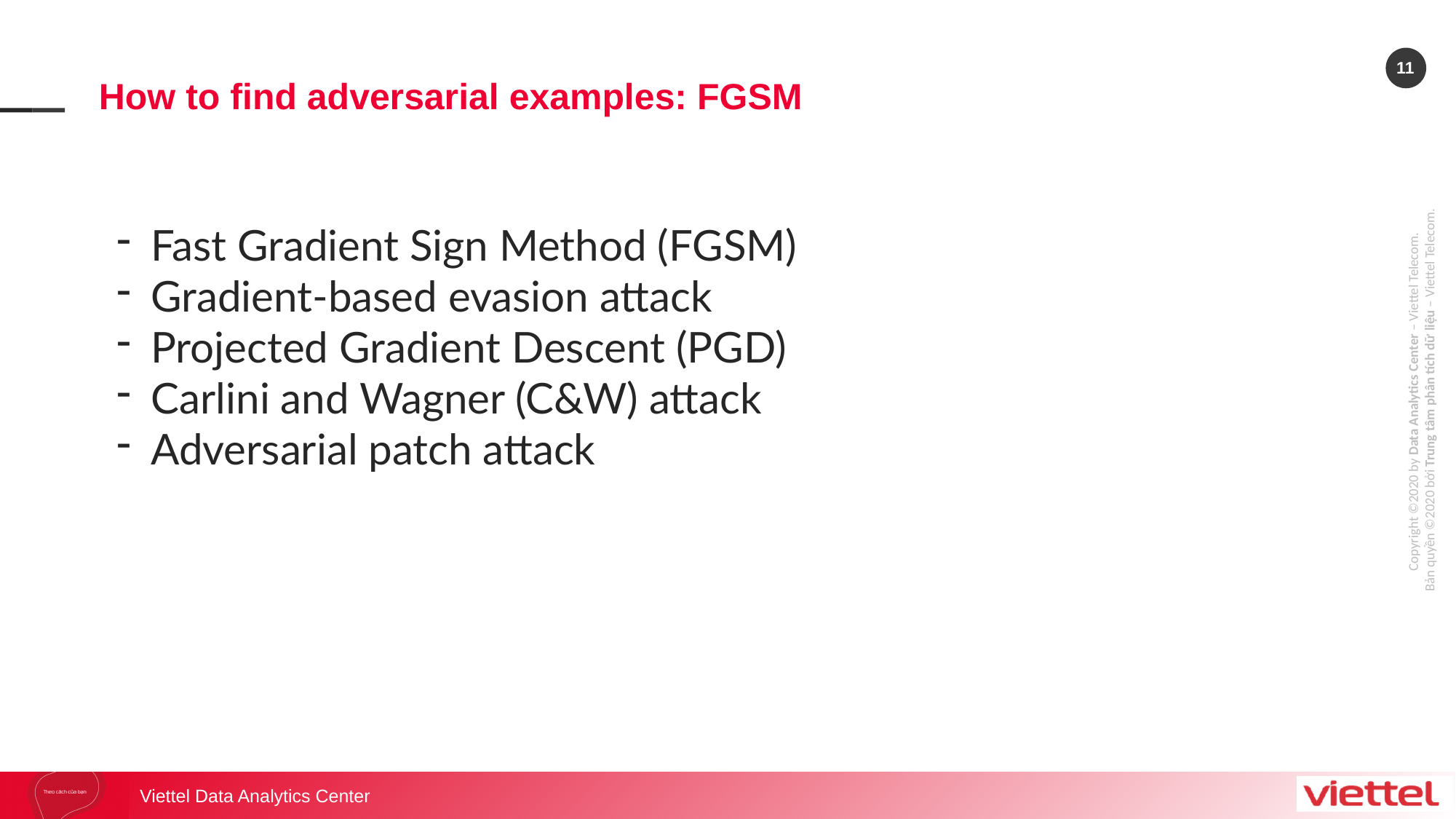

# How to find adversarial examples: FGSM

Fast Gradient Sign Method (FGSM)
Gradient-based evasion attack
Projected Gradient Descent (PGD)
Carlini and Wagner (C&W) attack
Adversarial patch attack